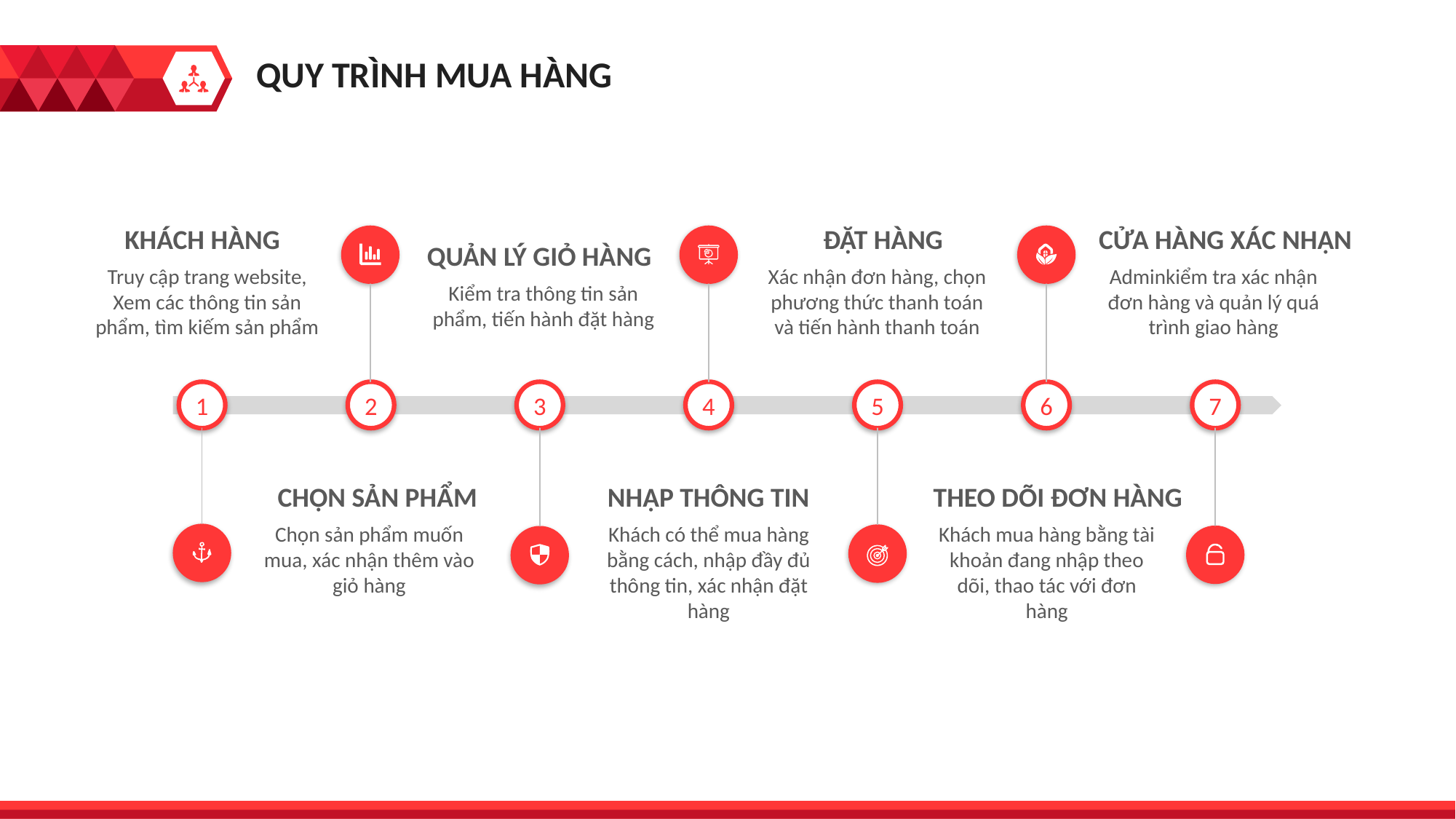

QUY TRÌNH MUA HÀNG
KHÁCH HÀNG
Truy cập trang website, Xem các thông tin sản phẩm, tìm kiếm sản phẩm
ĐẶT HÀNG
Xác nhận đơn hàng, chọn phương thức thanh toán và tiến hành thanh toán
CỬA HÀNG XÁC NHẬN
Adminkiểm tra xác nhận đơn hàng và quản lý quá trình giao hàng

1
2
3
4
5
6
7

QUẢN LÝ GIỎ HÀNG

Kiểm tra thông tin sản phẩm, tiến hành đặt hàng
CHỌN SẢN PHẨM
Chọn sản phẩm muốn mua, xác nhận thêm vào giỏ hàng
NHẬP THÔNG TIN
Khách có thể mua hàng bằng cách, nhập đầy đủ thông tin, xác nhận đặt hàng
THEO DÕI ĐƠN HÀNG
Khách mua hàng bằng tài khoản đang nhập theo dõi, thao tác với đơn hàng